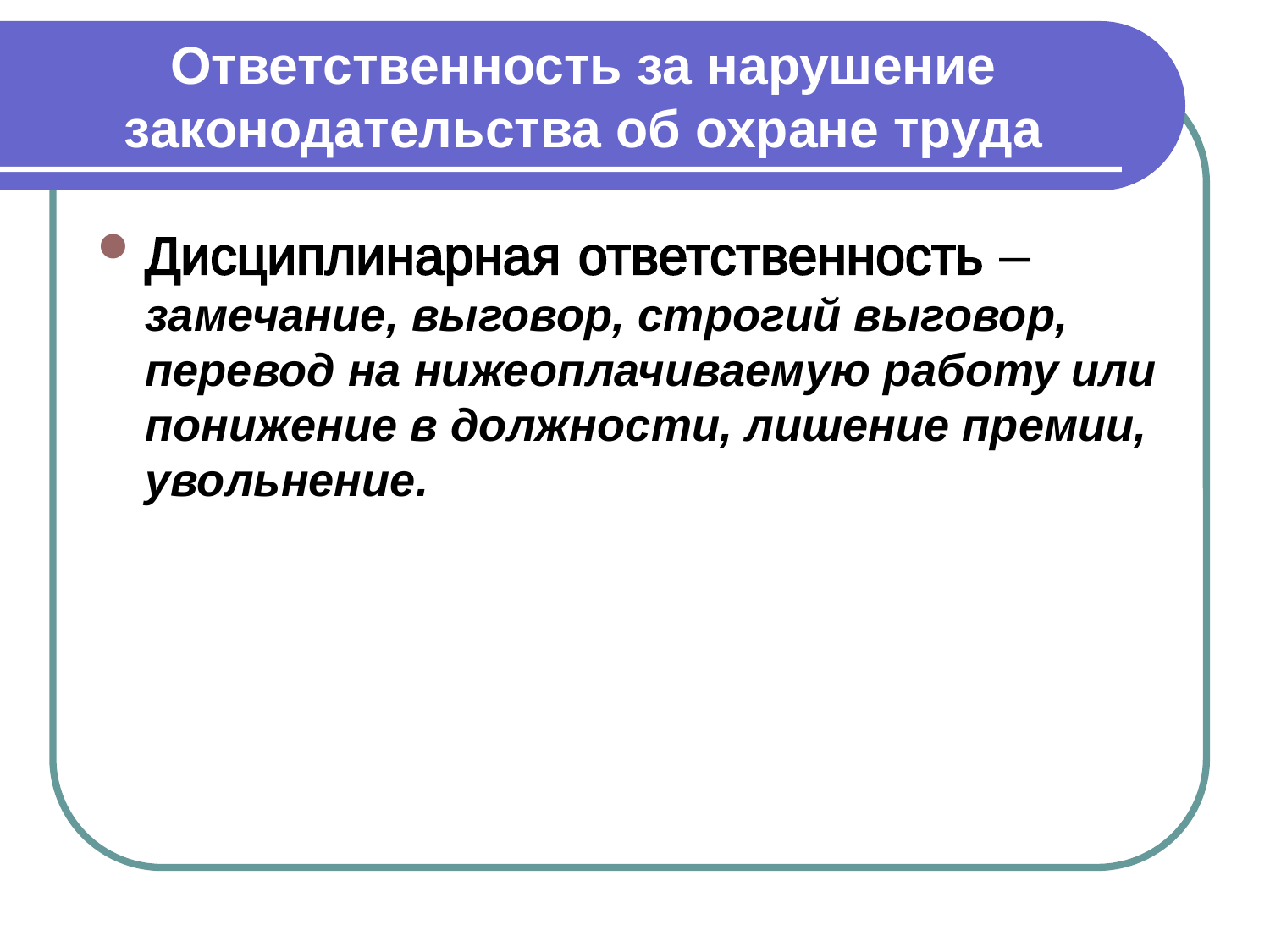

# Ответственность за нарушение законодательства об охране труда
Дисциплинарная ответственность – замечание, выговор, строгий выговор, перевод на нижеоплачиваемую работу или понижение в должности, лишение премии, увольнение.